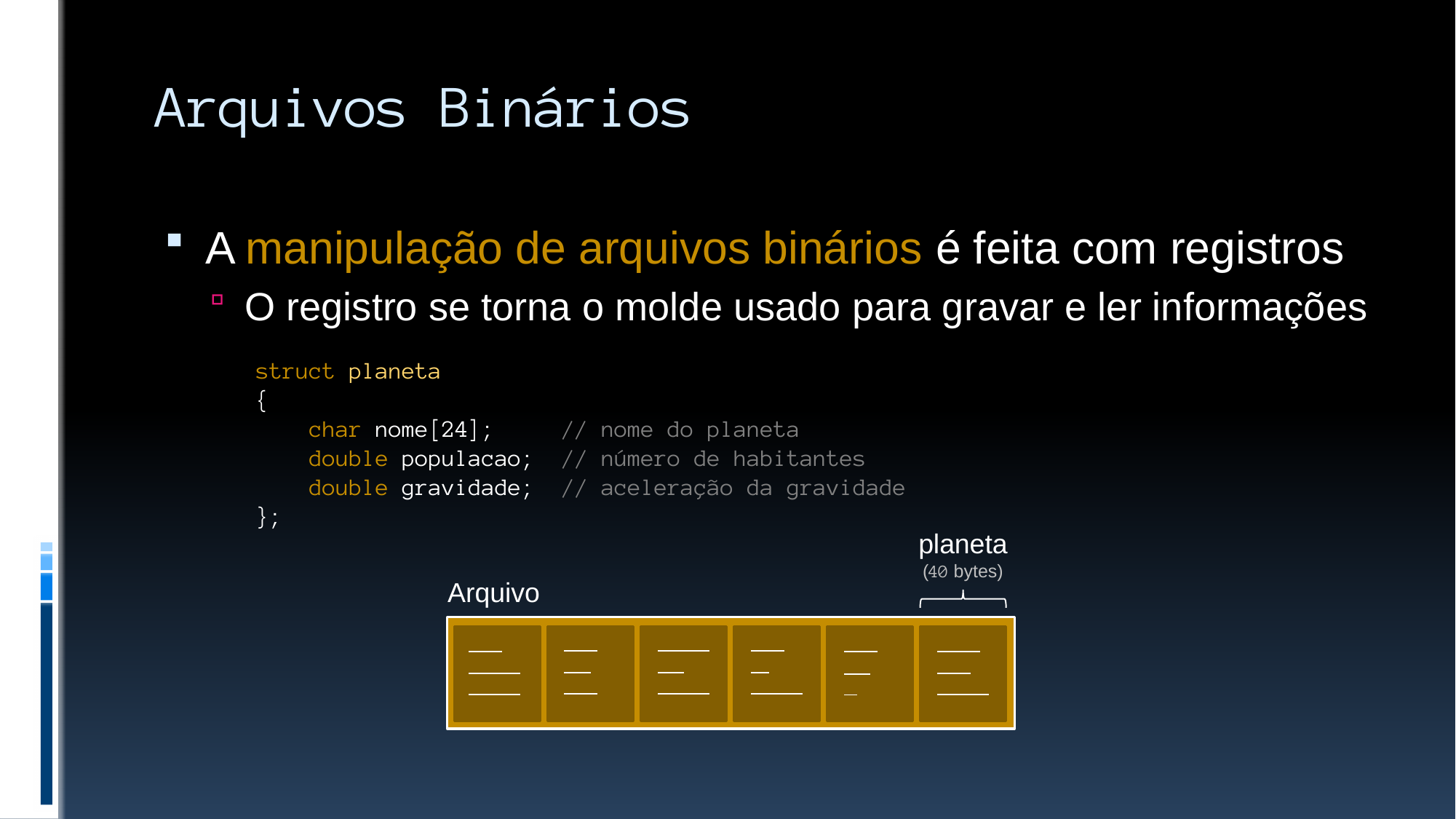

# Arquivos Binários
A manipulação de arquivos binários é feita com registros
O registro se torna o molde usado para gravar e ler informações
struct planeta
{
    char nome[24];     // nome do planeta
    double populacao;  // número de habitantes
    double gravidade;  // aceleração da gravidade
};

planeta
(40 bytes)

Arquivo